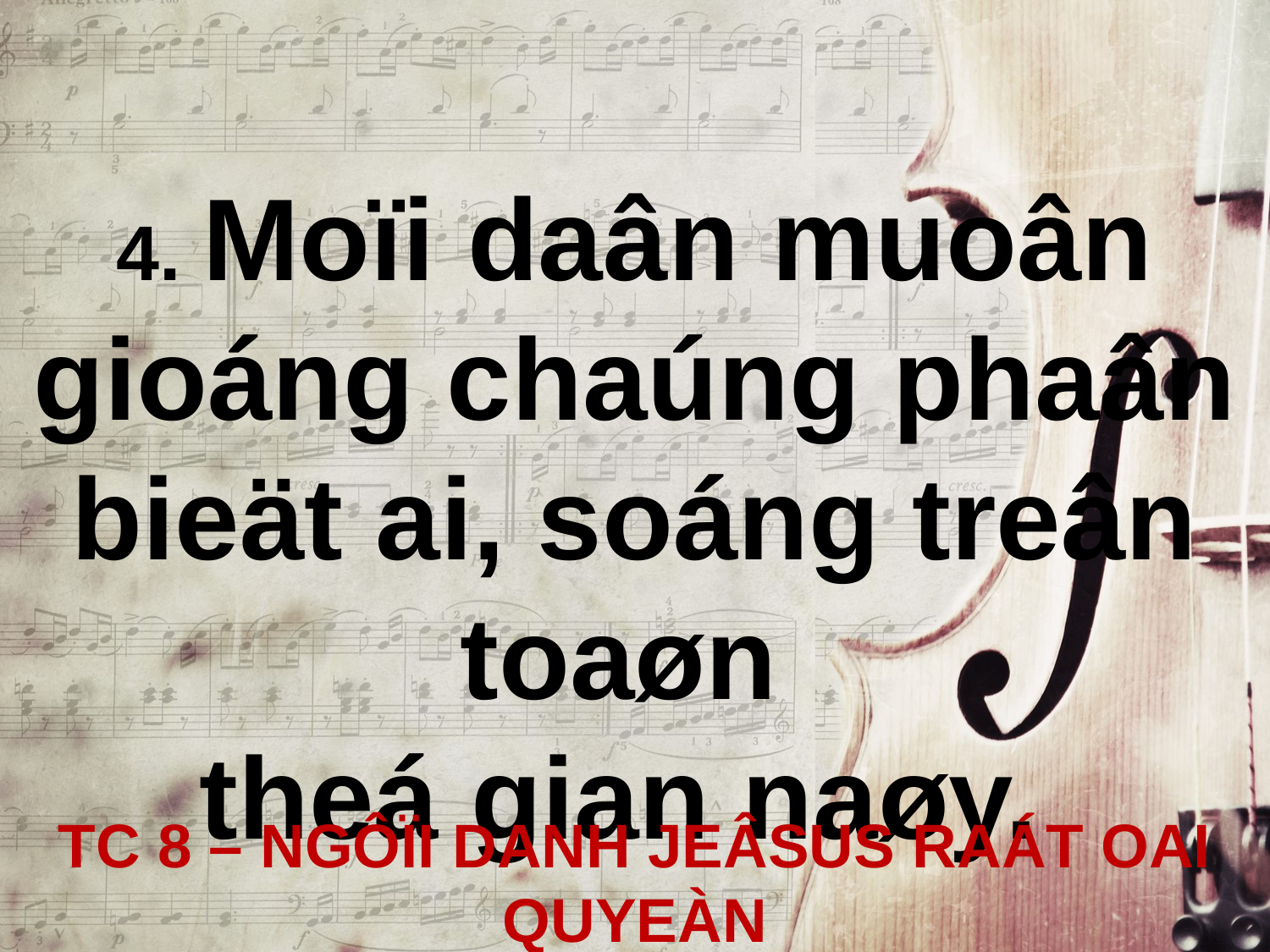

4. Moïi daân muoân gioáng chaúng phaân bieät ai, soáng treân toaøn
theá gian naøy.
TC 8 – NGÔÏI DANH JEÂSUS RAÁT OAI QUYEÀN